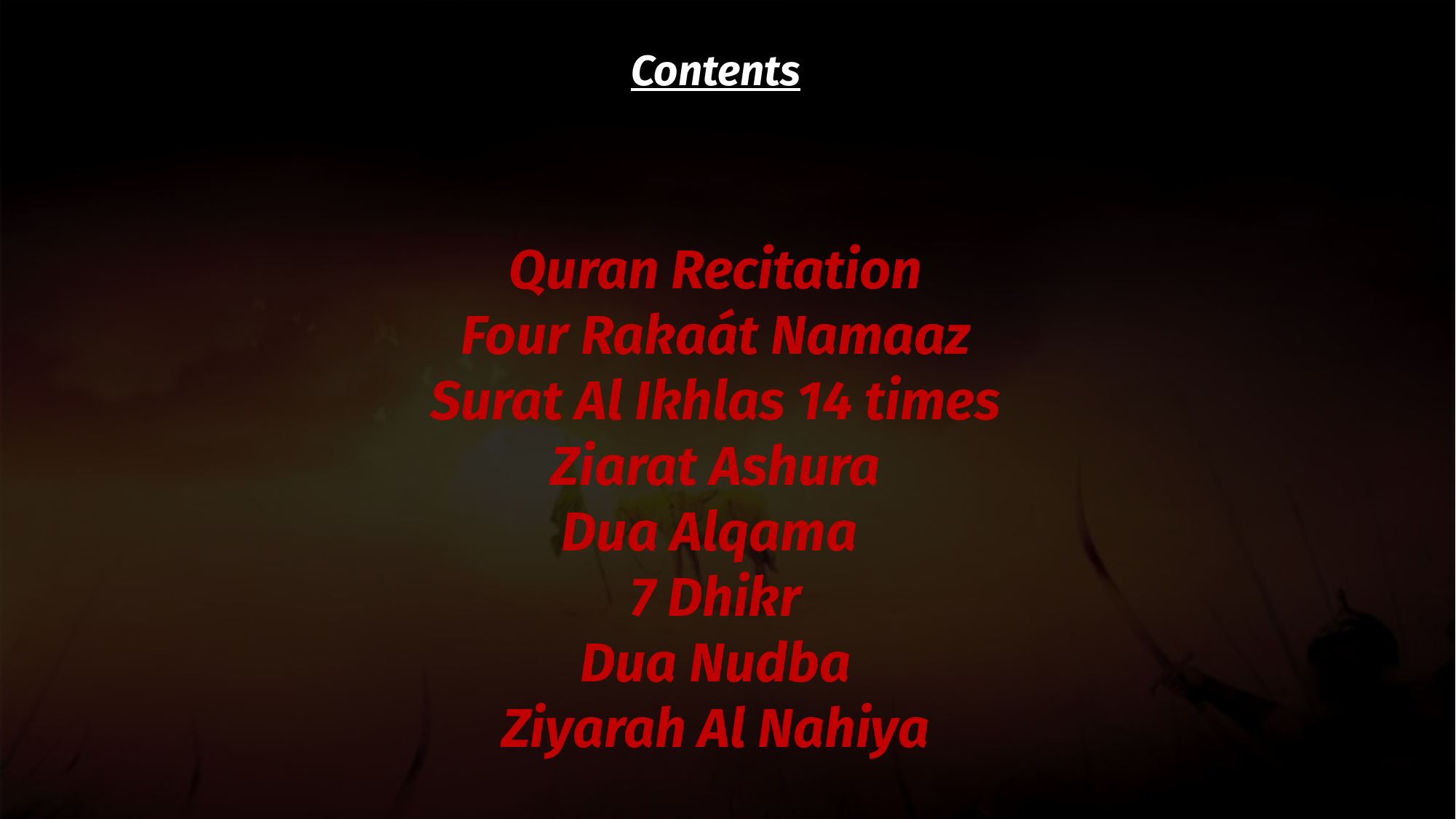

Contents
Quran Recitation
Four Rakaát Namaaz
Surat Al Ikhlas 14 times
Ziarat Ashura
Dua Alqama
7 Dhikr
Dua Nudba
Ziyarah Al Nahiya